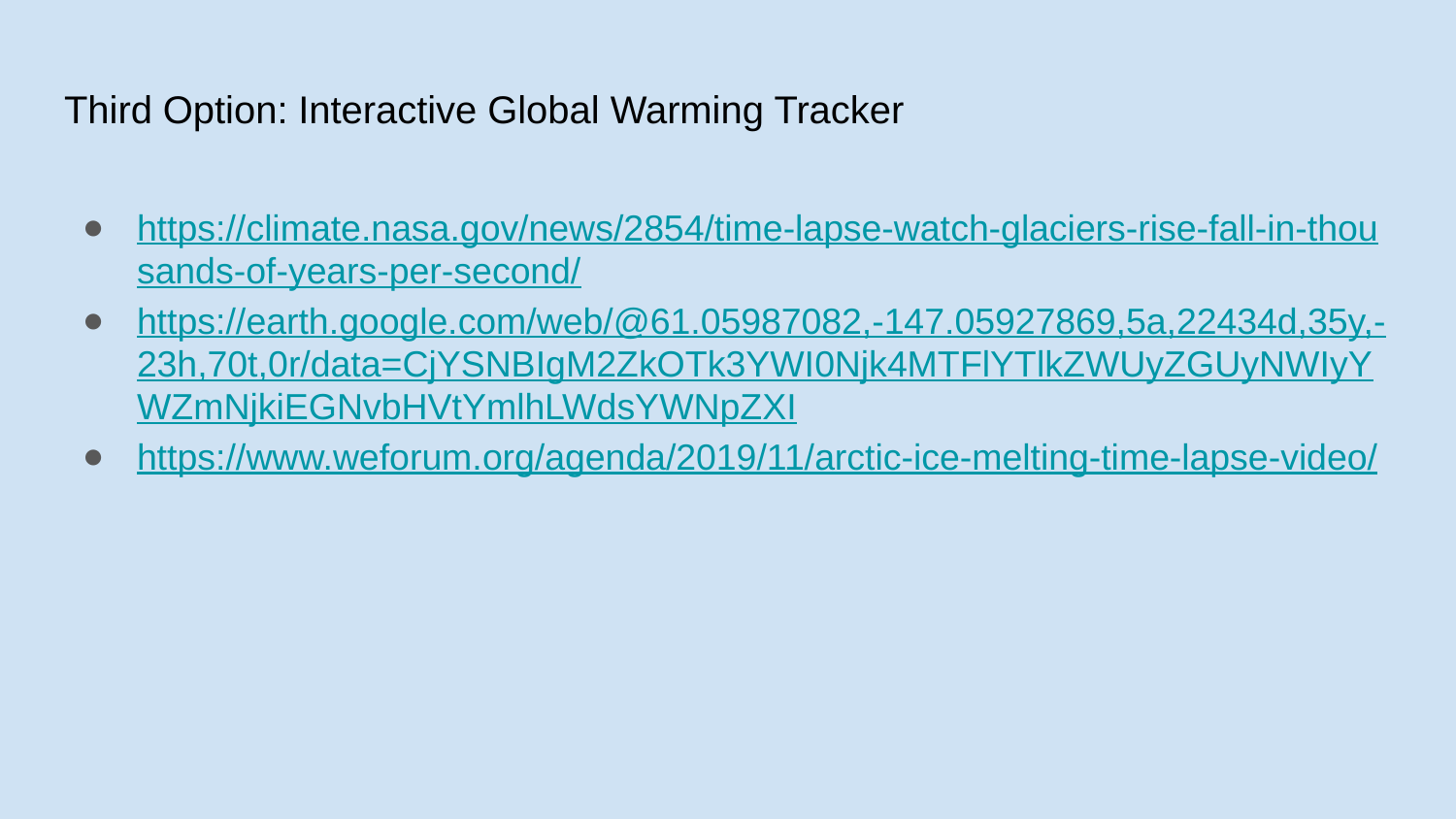

# Third Option: Interactive Global Warming Tracker
https://climate.nasa.gov/news/2854/time-lapse-watch-glaciers-rise-fall-in-thousands-of-years-per-second/
https://earth.google.com/web/@61.05987082,-147.05927869,5a,22434d,35y,-23h,70t,0r/data=CjYSNBIgM2ZkOTk3YWI0Njk4MTFlYTlkZWUyZGUyNWIyYWZmNjkiEGNvbHVtYmlhLWdsYWNpZXI
https://www.weforum.org/agenda/2019/11/arctic-ice-melting-time-lapse-video/